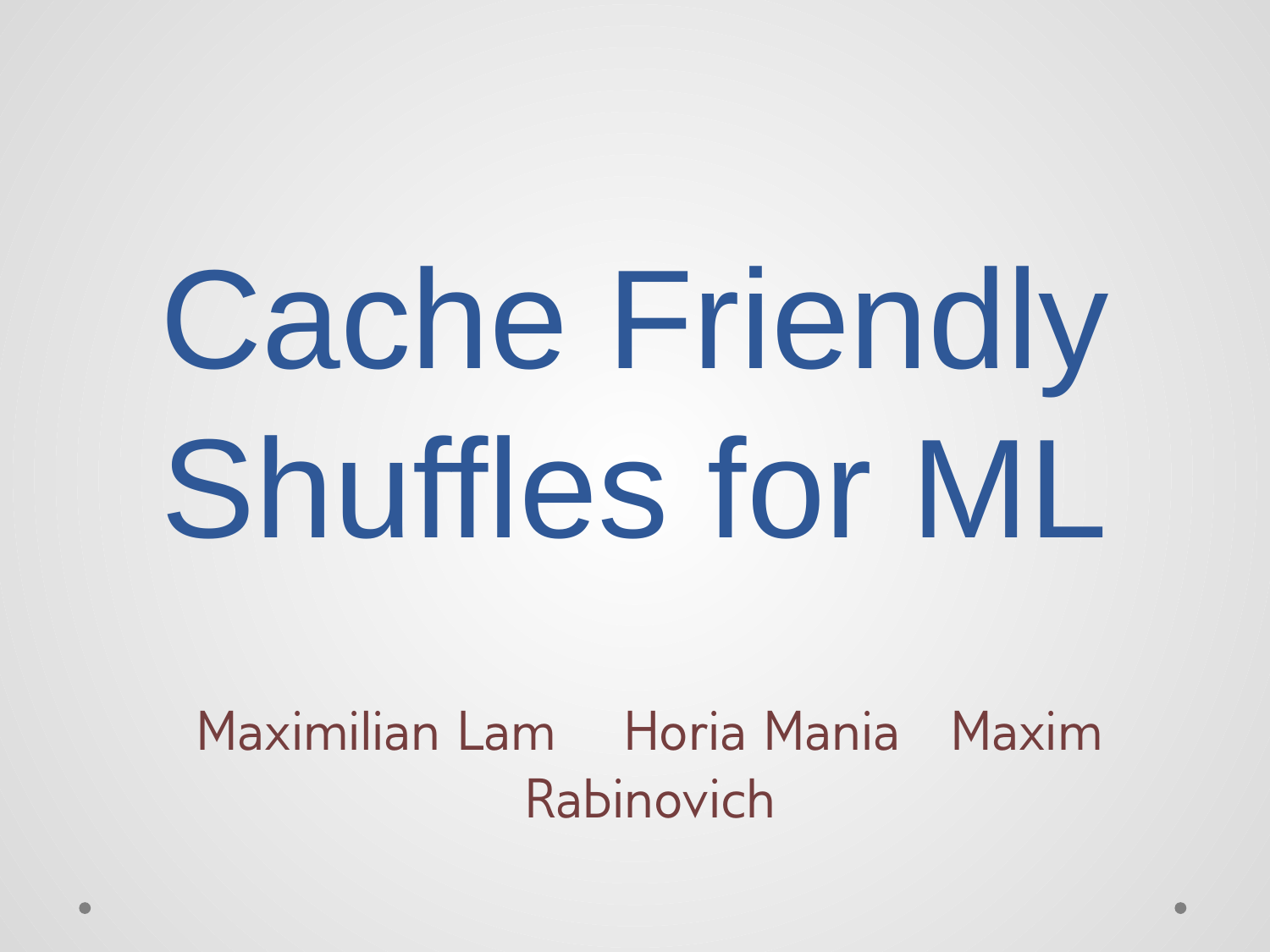

# Cache Friendly Shuffles for ML
Maximilian Lam    Horia Mania   Maxim Rabinovich